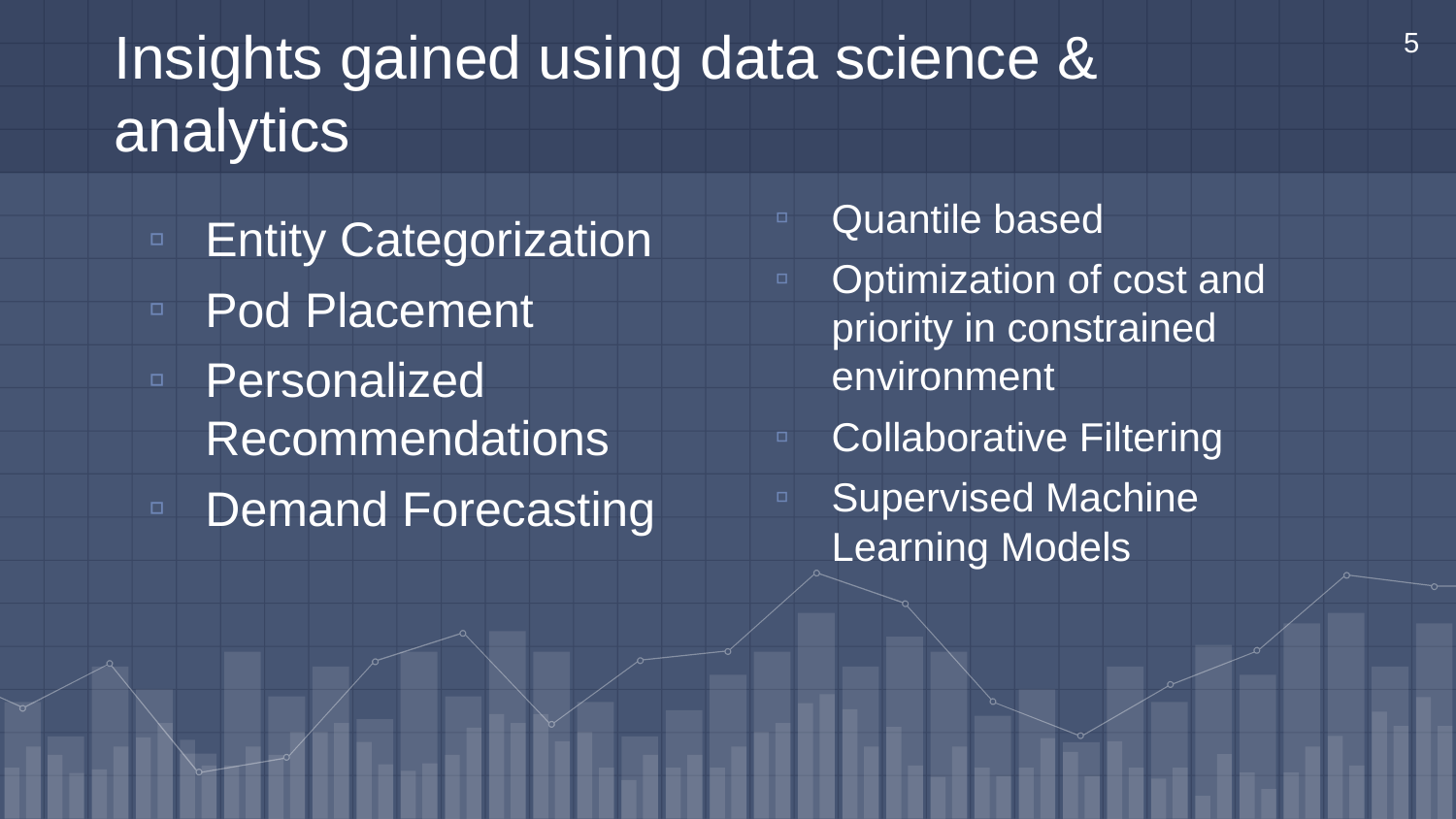

5
# Insights gained using data science & analytics
Quantile based
Optimization of cost and priority in constrained environment
Collaborative Filtering
Supervised Machine Learning Models
Entity Categorization
Pod Placement
Personalized Recommendations
Demand Forecasting